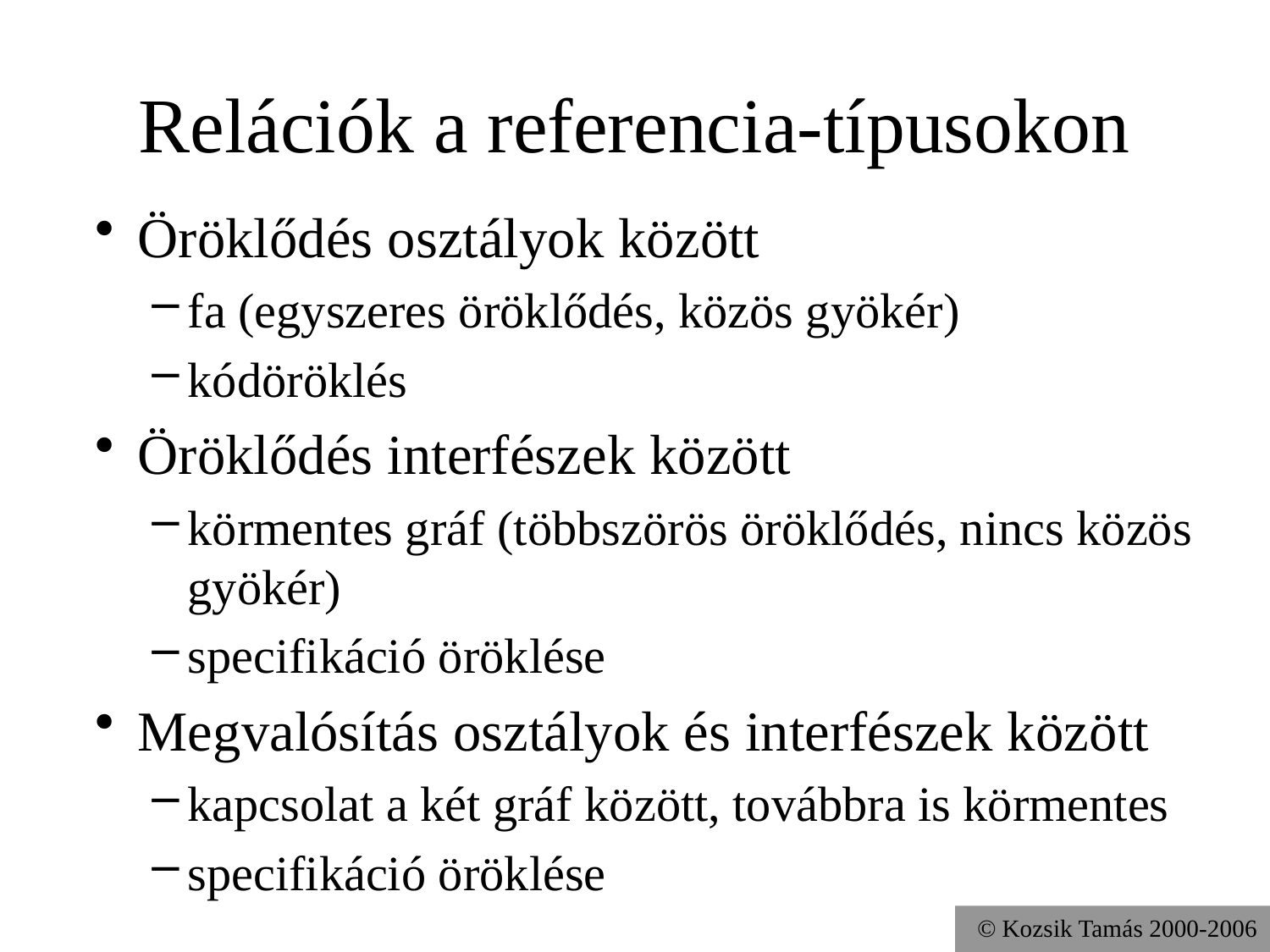

# Relációk a referencia-típusokon
Öröklődés osztályok között
fa (egyszeres öröklődés, közös gyökér)
kódöröklés
Öröklődés interfészek között
körmentes gráf (többszörös öröklődés, nincs közös gyökér)
specifikáció öröklése
Megvalósítás osztályok és interfészek között
kapcsolat a két gráf között, továbbra is körmentes
specifikáció öröklése
© Kozsik Tamás 2000-2006